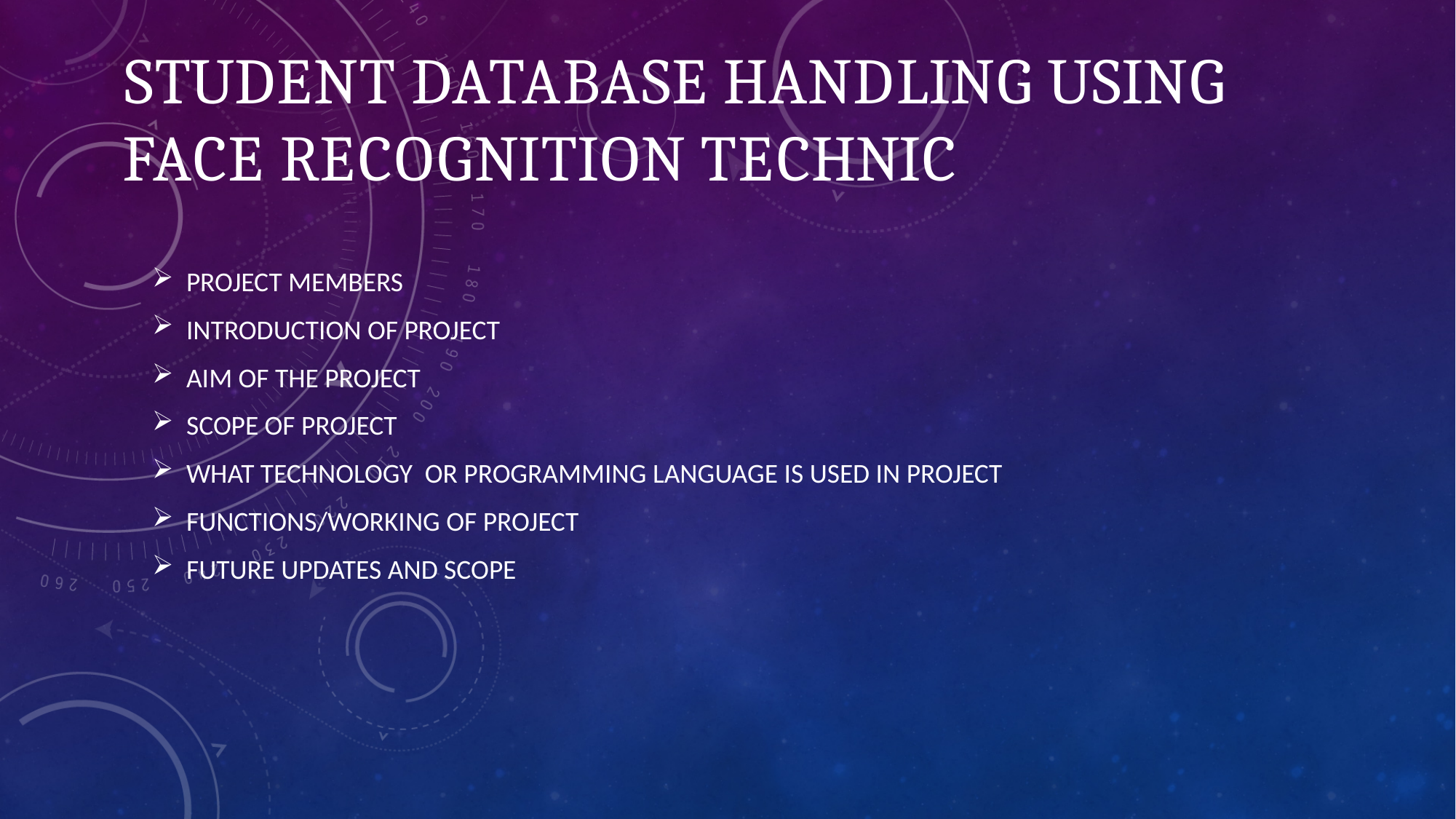

# Student Database Handling using Face recognition technic
Project members
Introduction of project
Aim of the project
Scope of project
What technology  or programming language is used in project
Functions/working of project
future updates and scope